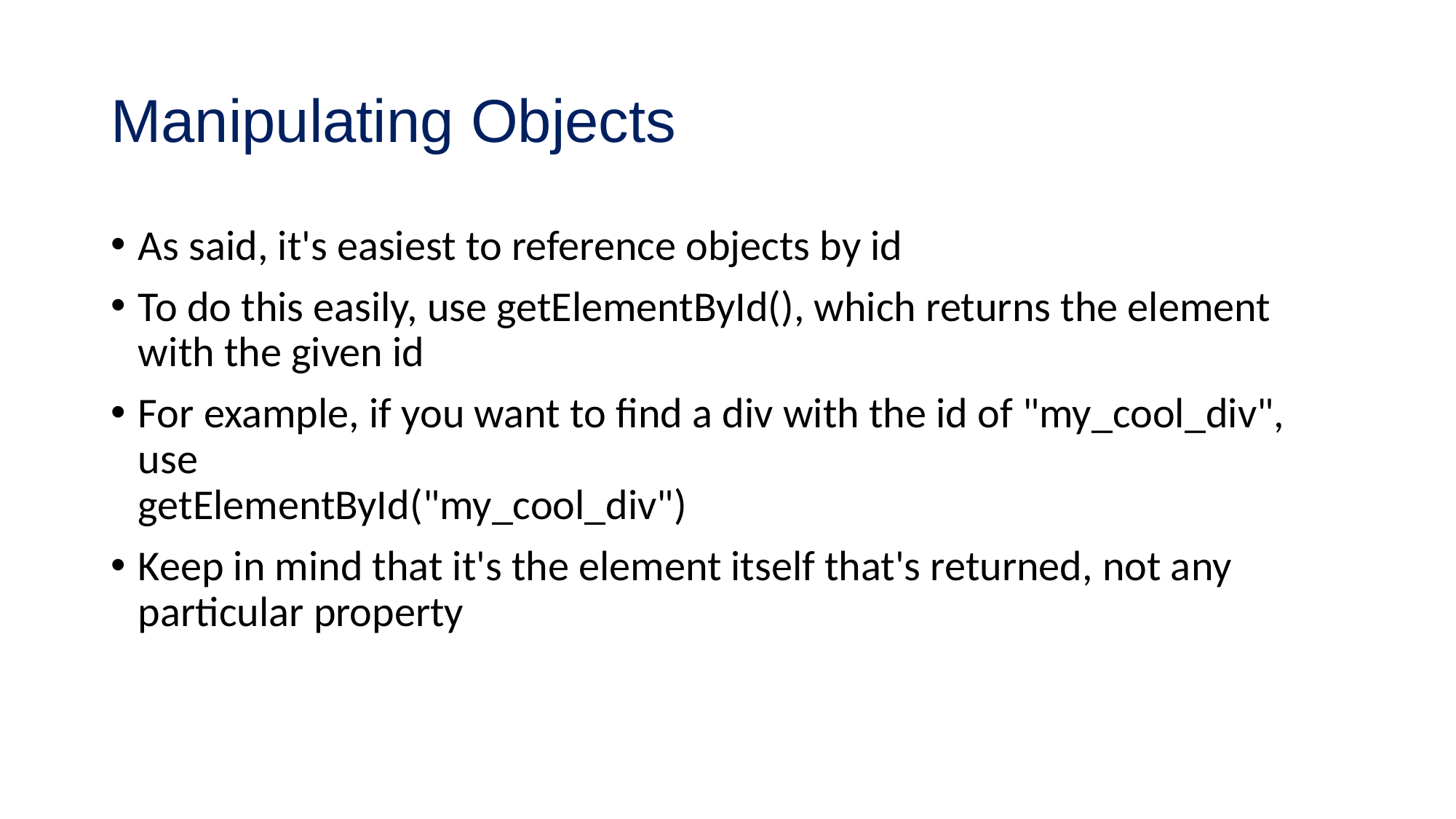

# Manipulating Objects
As said, it's easiest to reference objects by id
To do this easily, use getElementById(), which returns the element with the given id
For example, if you want to find a div with the id of "my_cool_div", use
getElementById("my_cool_div")
Keep in mind that it's the element itself that's returned, not any particular property